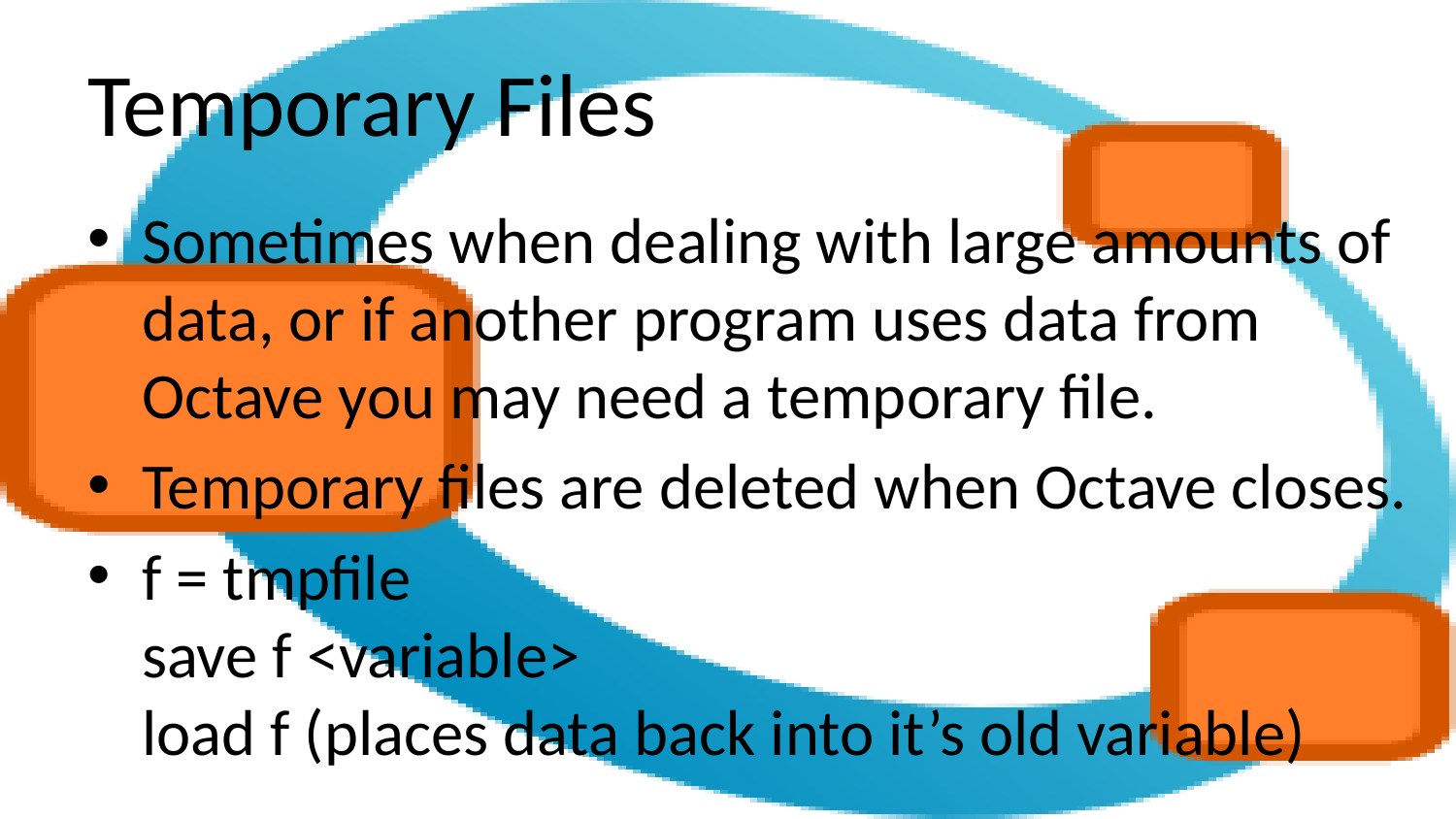

# Temporary Files
Sometimes when dealing with large amounts of data, or if another program uses data from Octave you may need a temporary file.
Temporary files are deleted when Octave closes.
f = tmpfile
save f <variable>
load f (places data back into it’s old variable)